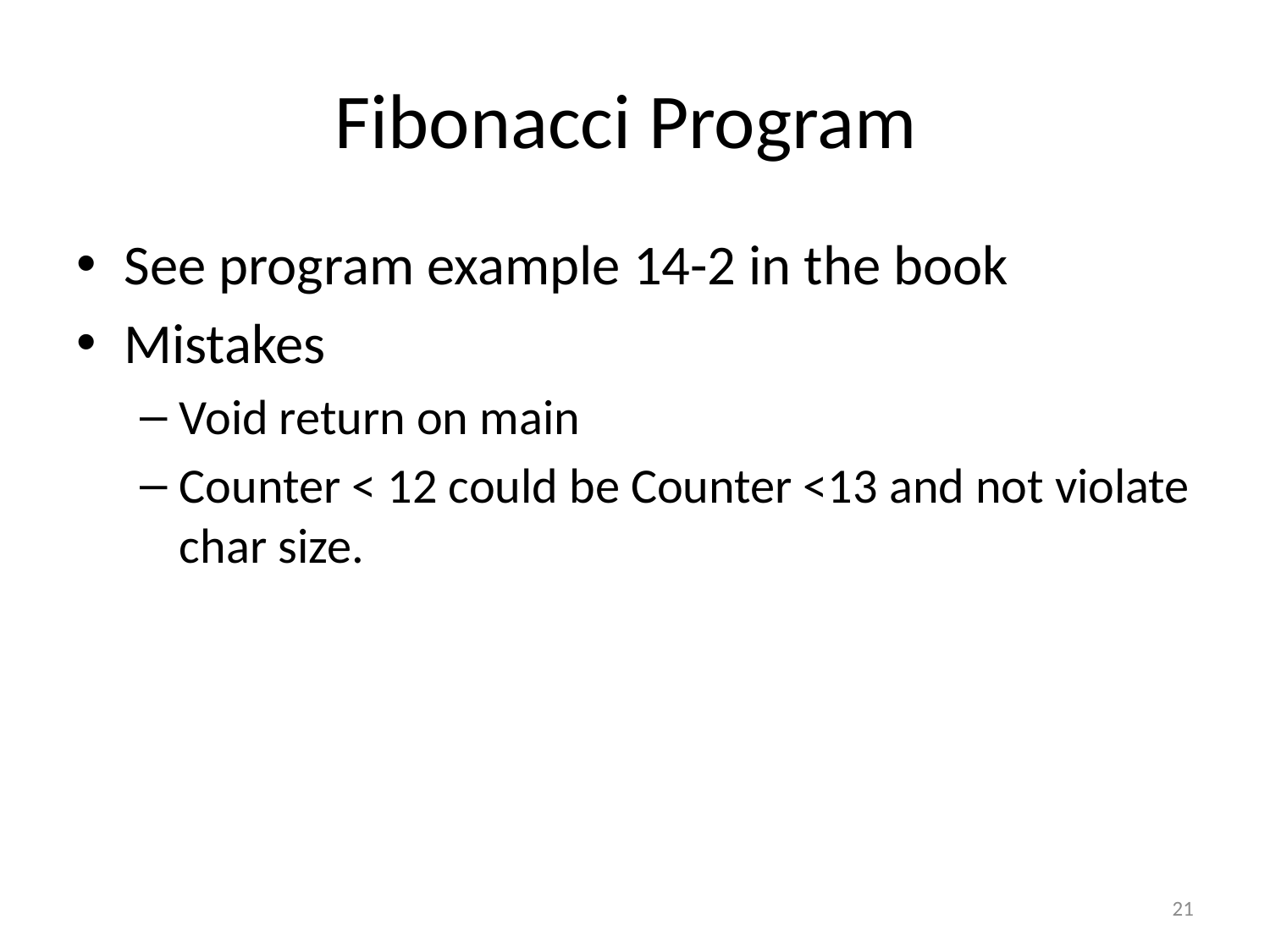

# Fibonacci Program
See program example 14-2 in the book
Mistakes
Void return on main
Counter < 12 could be Counter <13 and not violate char size.
21